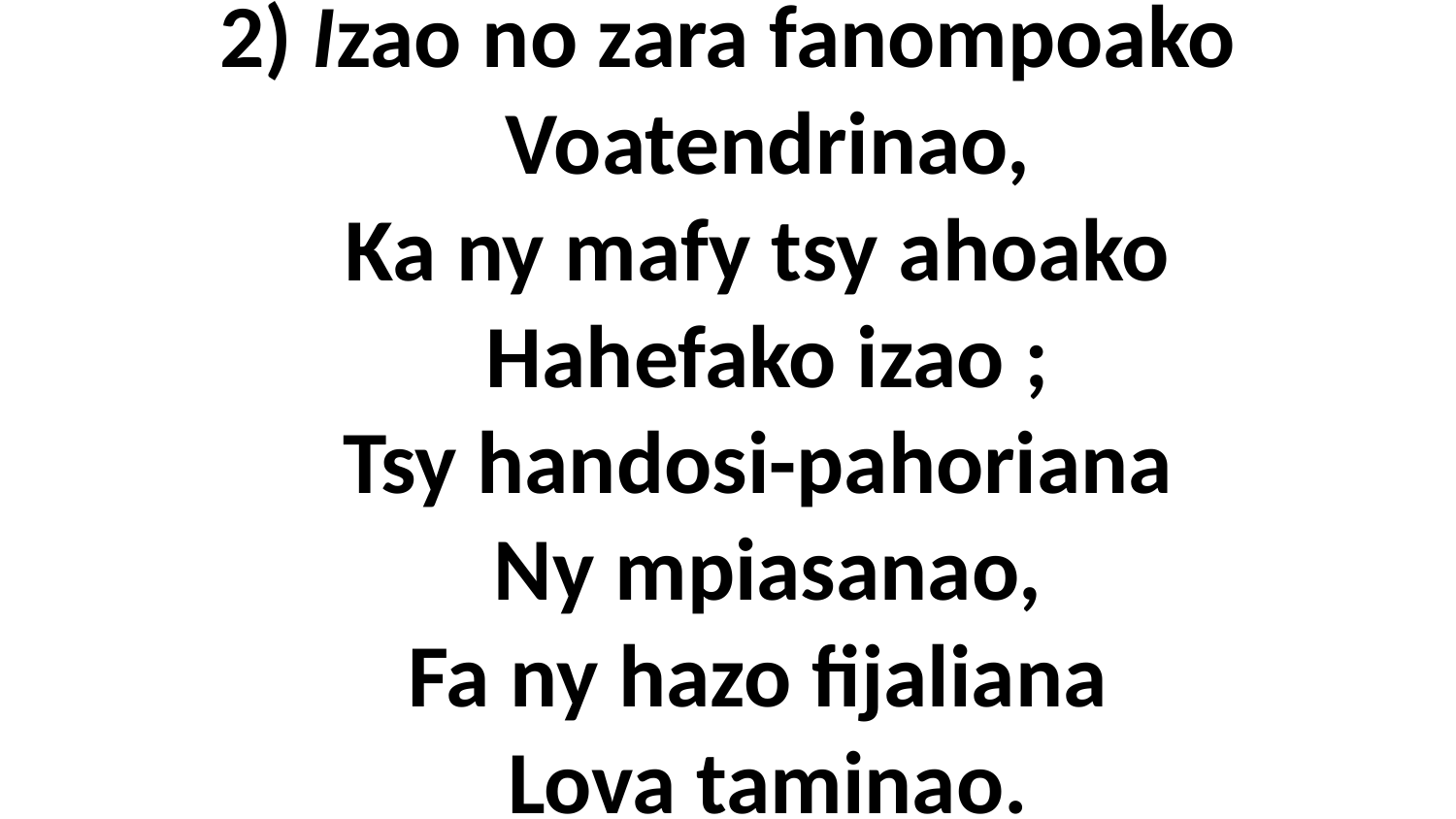

# 2) Izao no zara fanompoako Voatendrinao, Ka ny mafy tsy ahoako Hahefako izao ; Tsy handosi-pahoriana Ny mpiasanao, Fa ny hazo fijaliana Lova taminao.